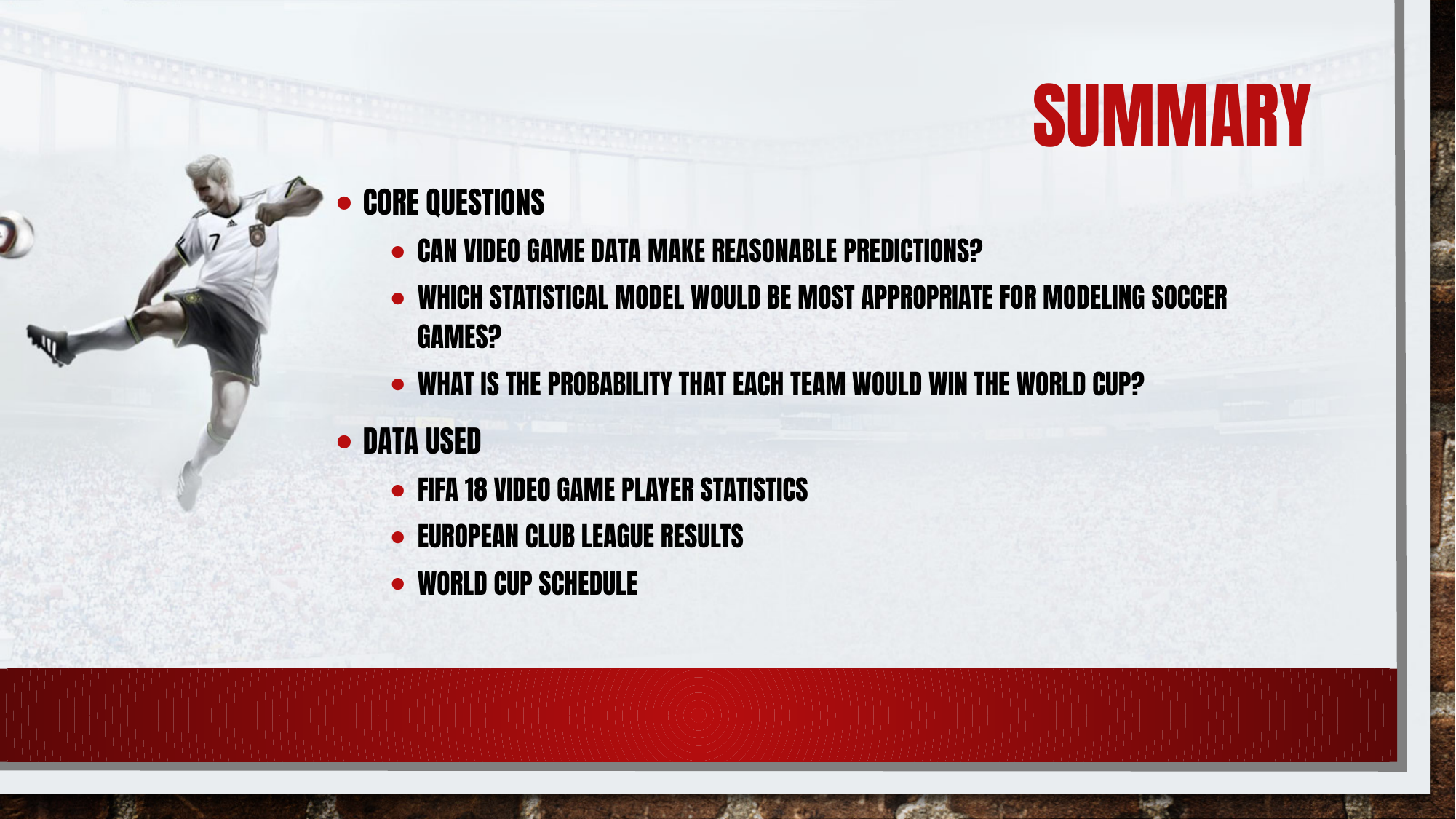

# Summary
Core Questions
CaN video Game Data make reasonable predictions?
Which statistical model would be most appropriate for modeling soccer games?
What is the probability that each team would win the world cup?
Data Used
Fifa 18 Video Game player Statistics
European Club League Results
World Cup Schedule